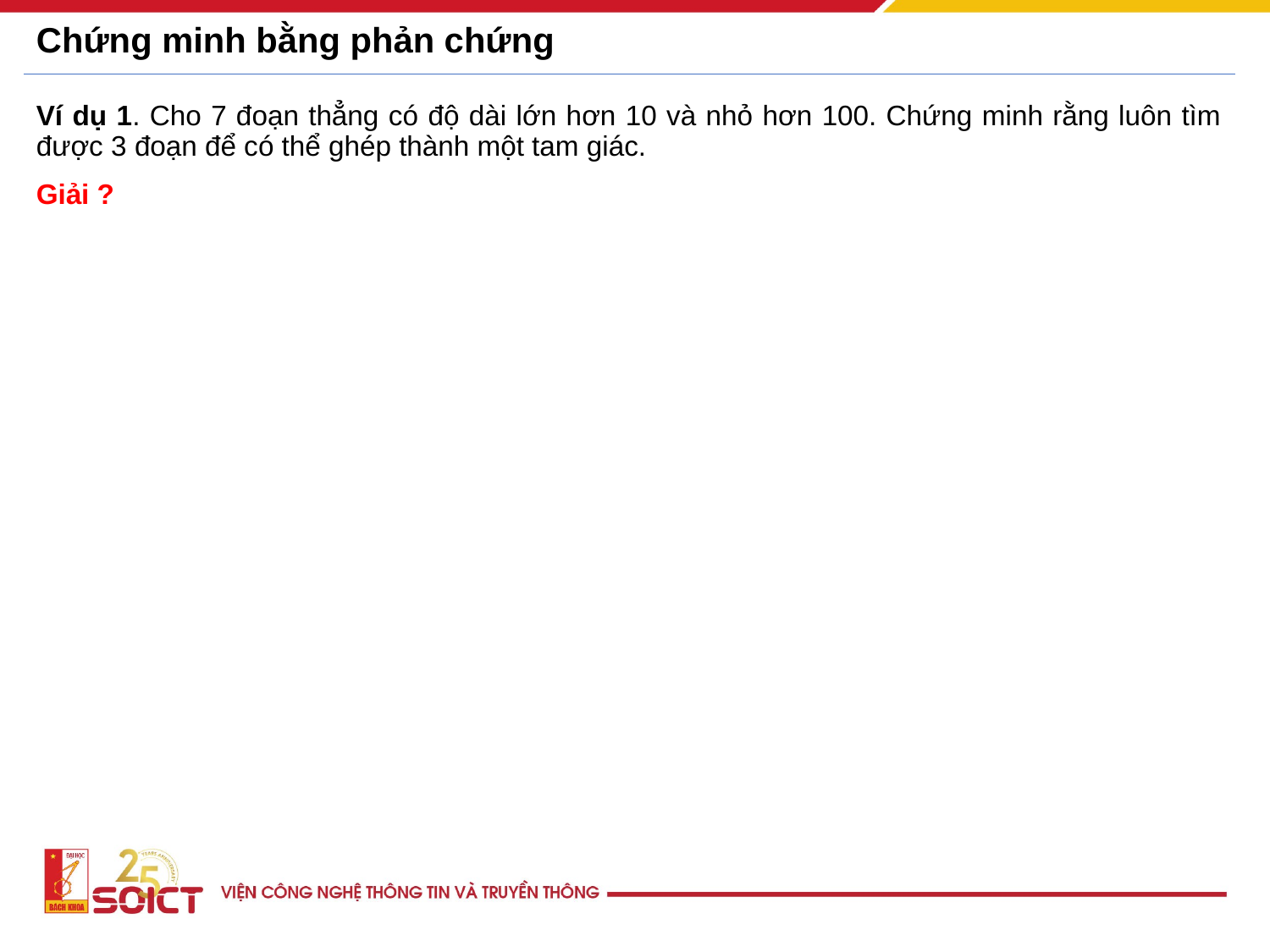

Chứng minh bằng phản chứng
Ví dụ 1. Cho 7 đoạn thẳng có độ dài lớn hơn 10 và nhỏ hơn 100. Chứng minh rằng luôn tìm được 3 đoạn để có thể ghép thành một tam giác.
Giải ?